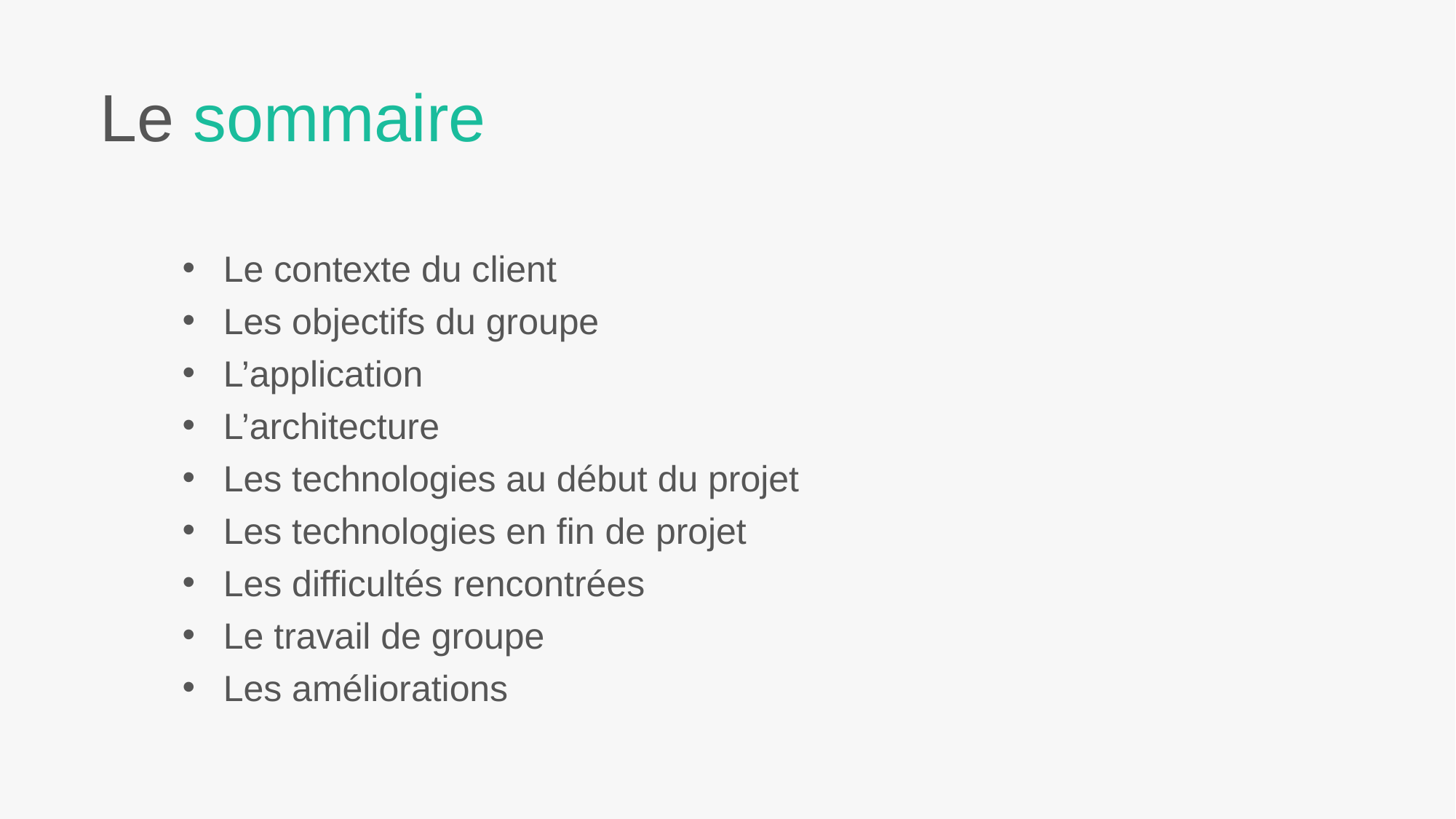

Le sommaire
Le contexte du client
Les objectifs du groupe
L’application
L’architecture
Les technologies au début du projet
Les technologies en fin de projet
Les difficultés rencontrées
Le travail de groupe
Les améliorations